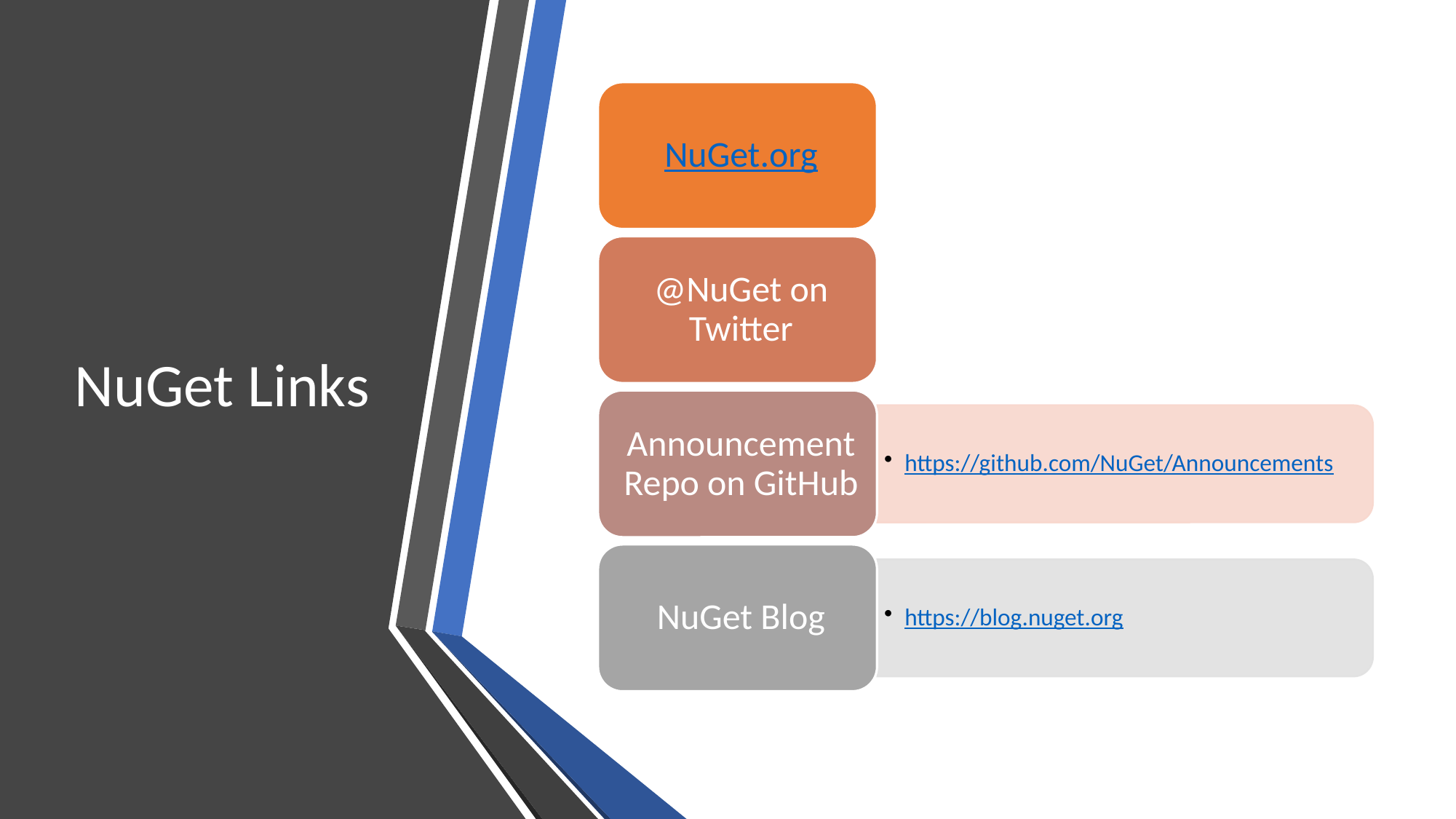

# NuGet Links
NuGet.org
@NuGet on Twitter
https://github.com/NuGet/Announcements
Announcement Repo on GitHub
https://blog.nuget.org
NuGet Blog